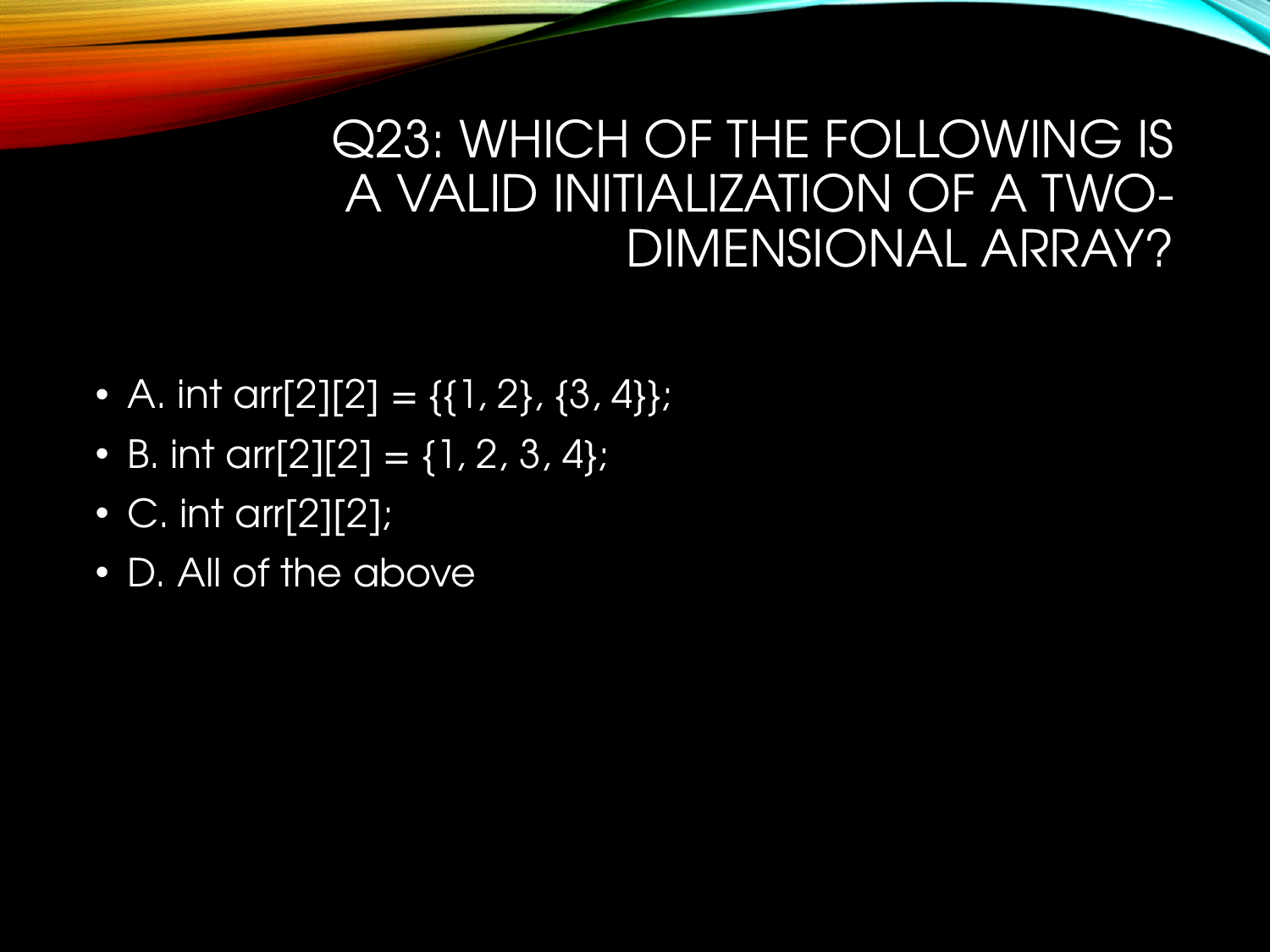

# Q23: Which of the following is a valid initialization of a two-dimensional array?

A. int arr[2][2] = {{1, 2}, {3, 4}};
B. int arr[2][2] = {1, 2, 3, 4};
C. int arr[2][2];
D. All of the above